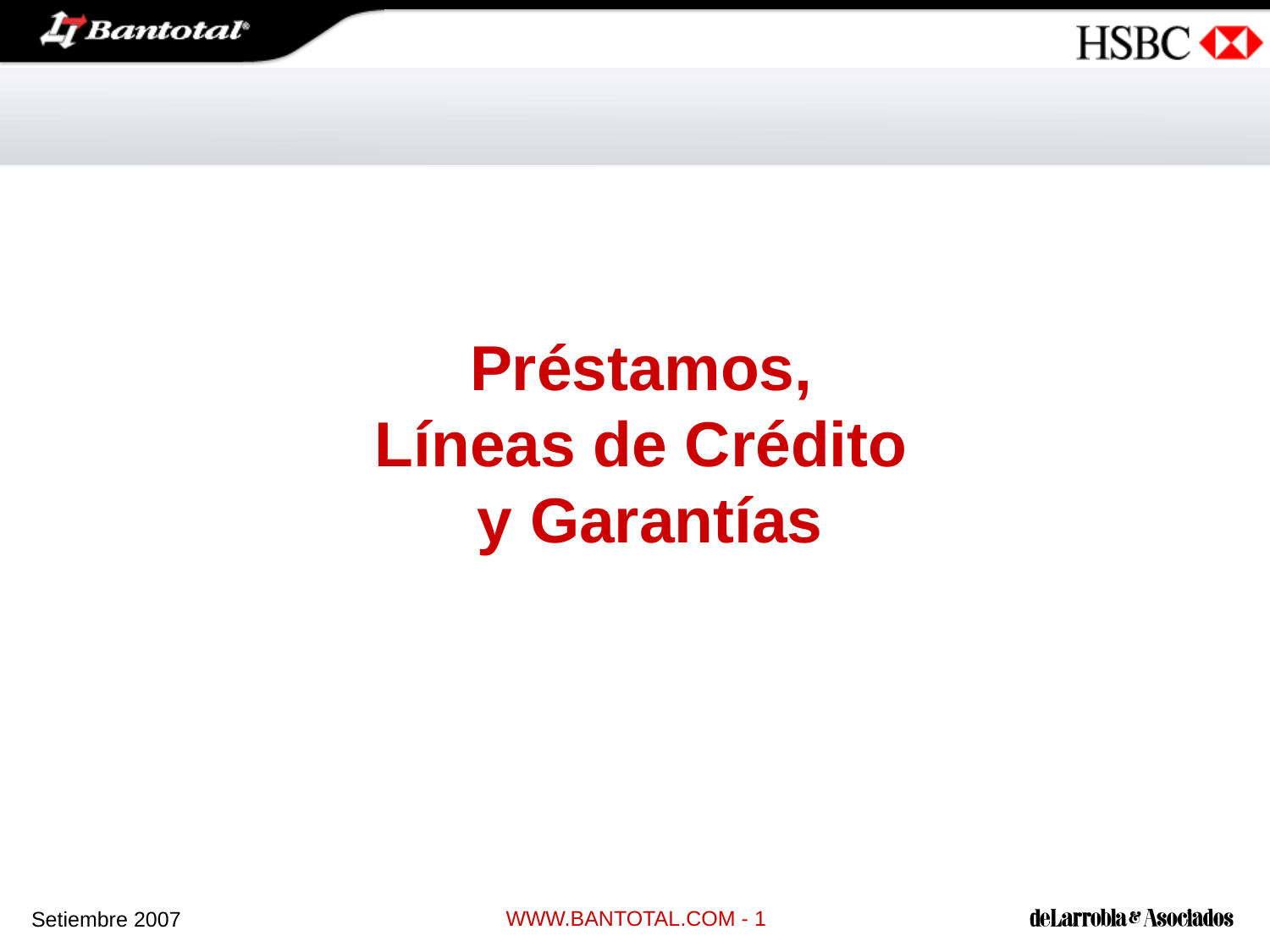

# Préstamos, Líneas de Crédito y Garantías

WWW.BANTOTAL.COM - 1
Setiembre 2007